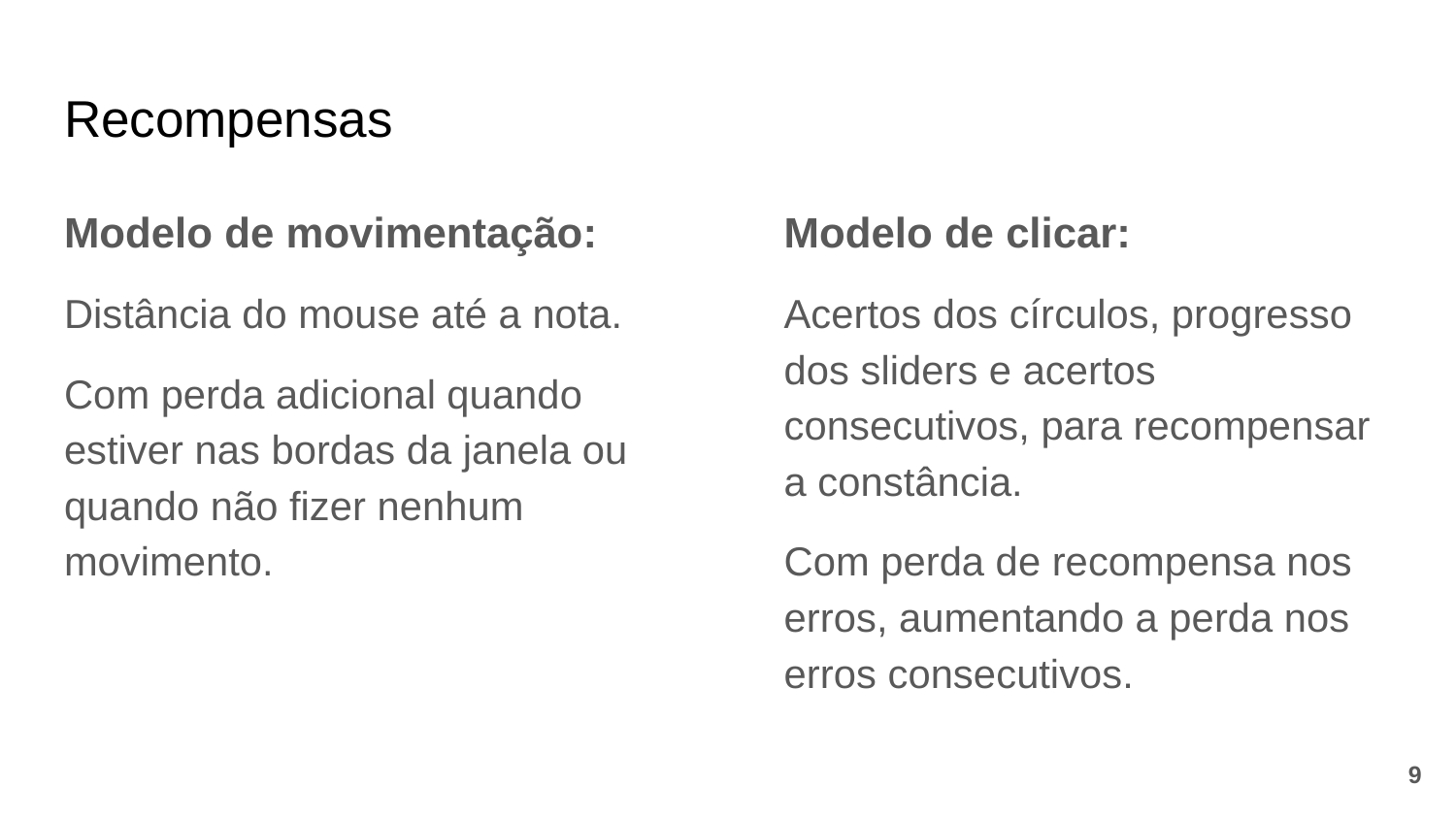

# Recompensas
Modelo de movimentação:
Distância do mouse até a nota.
Com perda adicional quando estiver nas bordas da janela ou quando não fizer nenhum movimento.
Modelo de clicar:
Acertos dos círculos, progresso dos sliders e acertos consecutivos, para recompensar a constância.
Com perda de recompensa nos erros, aumentando a perda nos erros consecutivos.
9